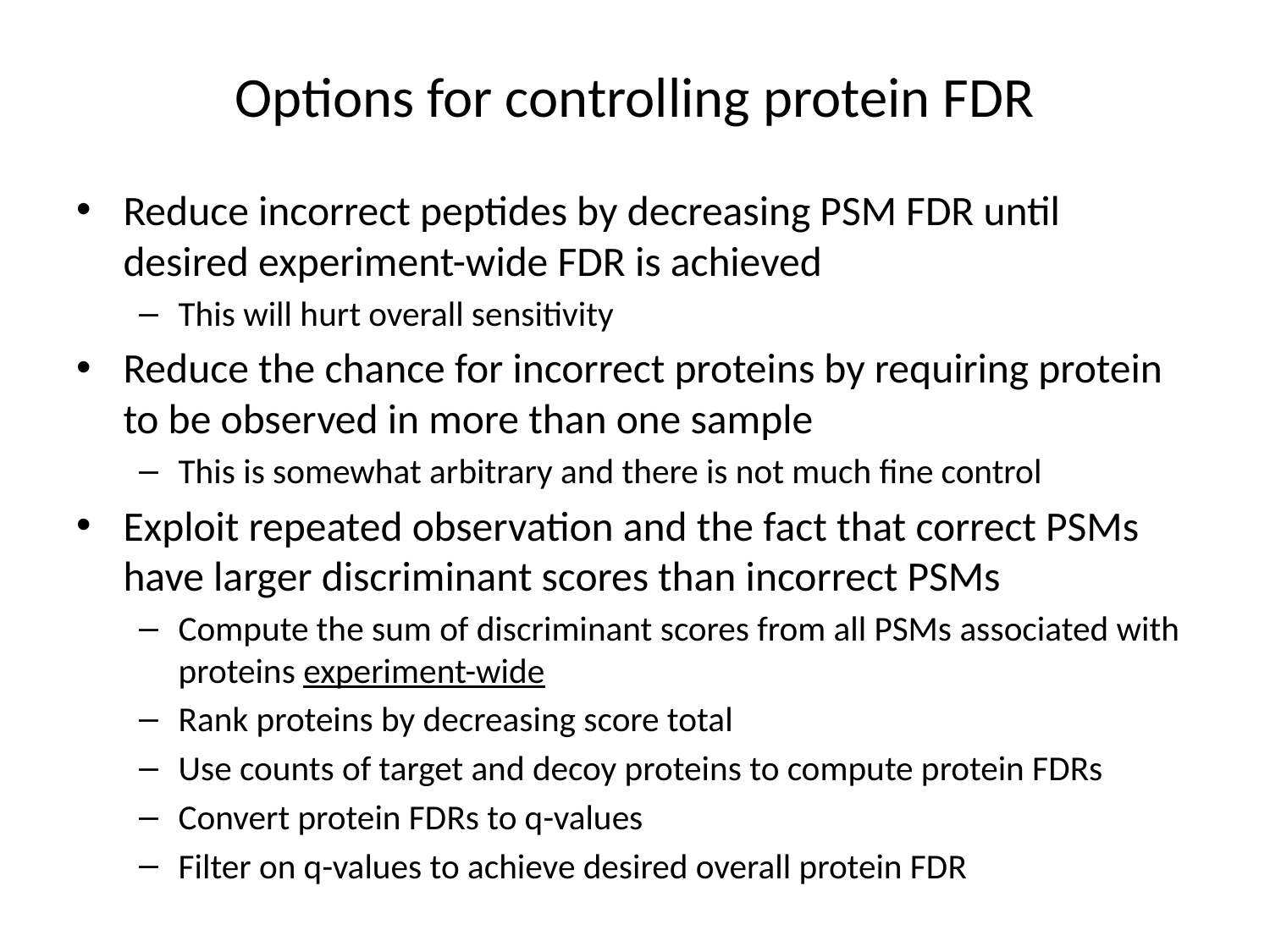

# Options for controlling protein FDR
Reduce incorrect peptides by decreasing PSM FDR until desired experiment-wide FDR is achieved
This will hurt overall sensitivity
Reduce the chance for incorrect proteins by requiring protein to be observed in more than one sample
This is somewhat arbitrary and there is not much fine control
Exploit repeated observation and the fact that correct PSMs have larger discriminant scores than incorrect PSMs
Compute the sum of discriminant scores from all PSMs associated with proteins experiment-wide
Rank proteins by decreasing score total
Use counts of target and decoy proteins to compute protein FDRs
Convert protein FDRs to q-values
Filter on q-values to achieve desired overall protein FDR